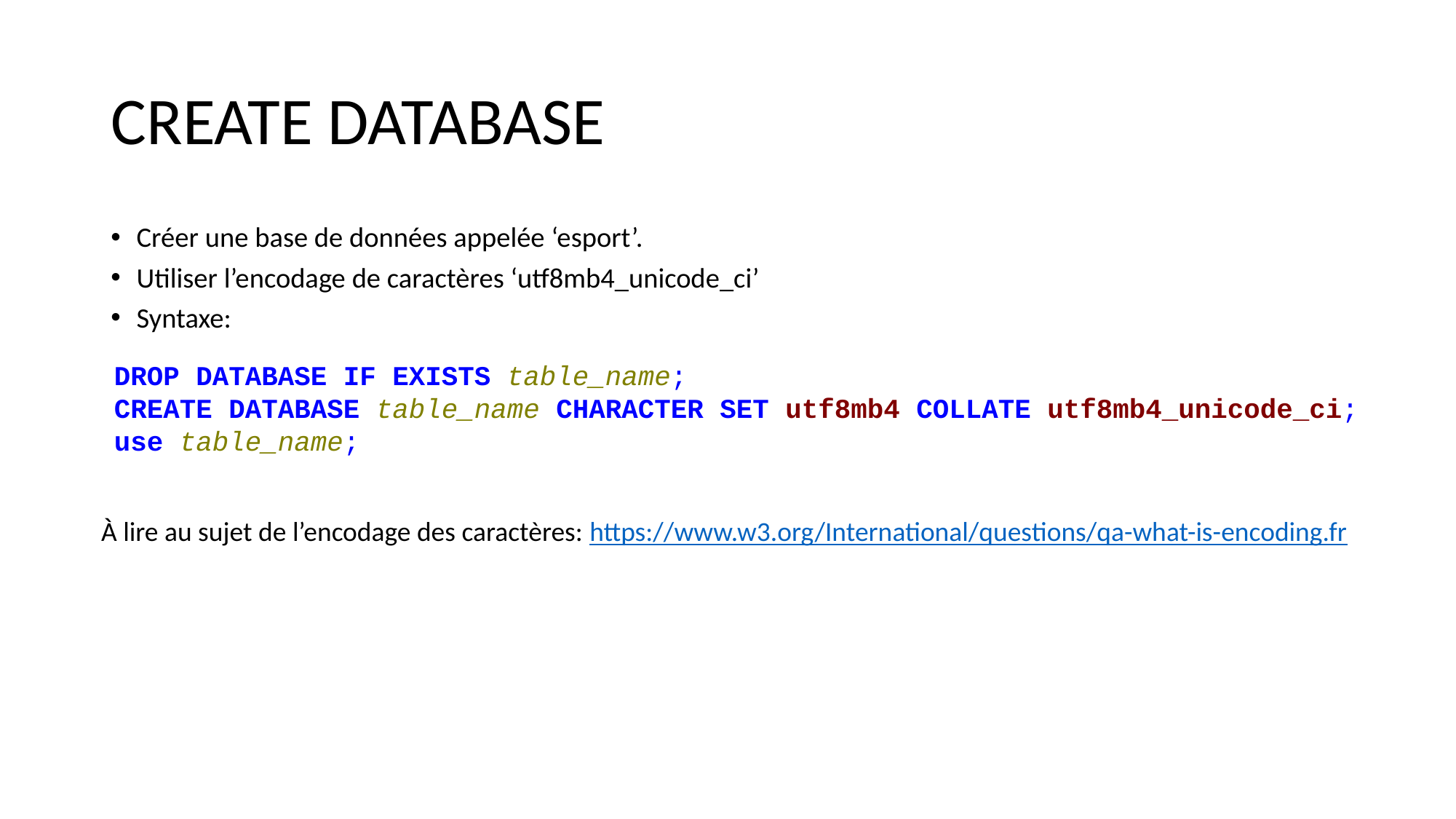

# CREATE DATABASE
Créer une base de données appelée ‘esport’.
Utiliser l’encodage de caractères ‘utf8mb4_unicode_ci’
Syntaxe:

DROP DATABASE IF EXISTS table_name;
CREATE DATABASE table_name CHARACTER SET utf8mb4 COLLATE utf8mb4_unicode_ci;
use table_name;

À lire au sujet de l’encodage des caractères: https://www.w3.org/International/questions/qa-what-is-encoding.fr